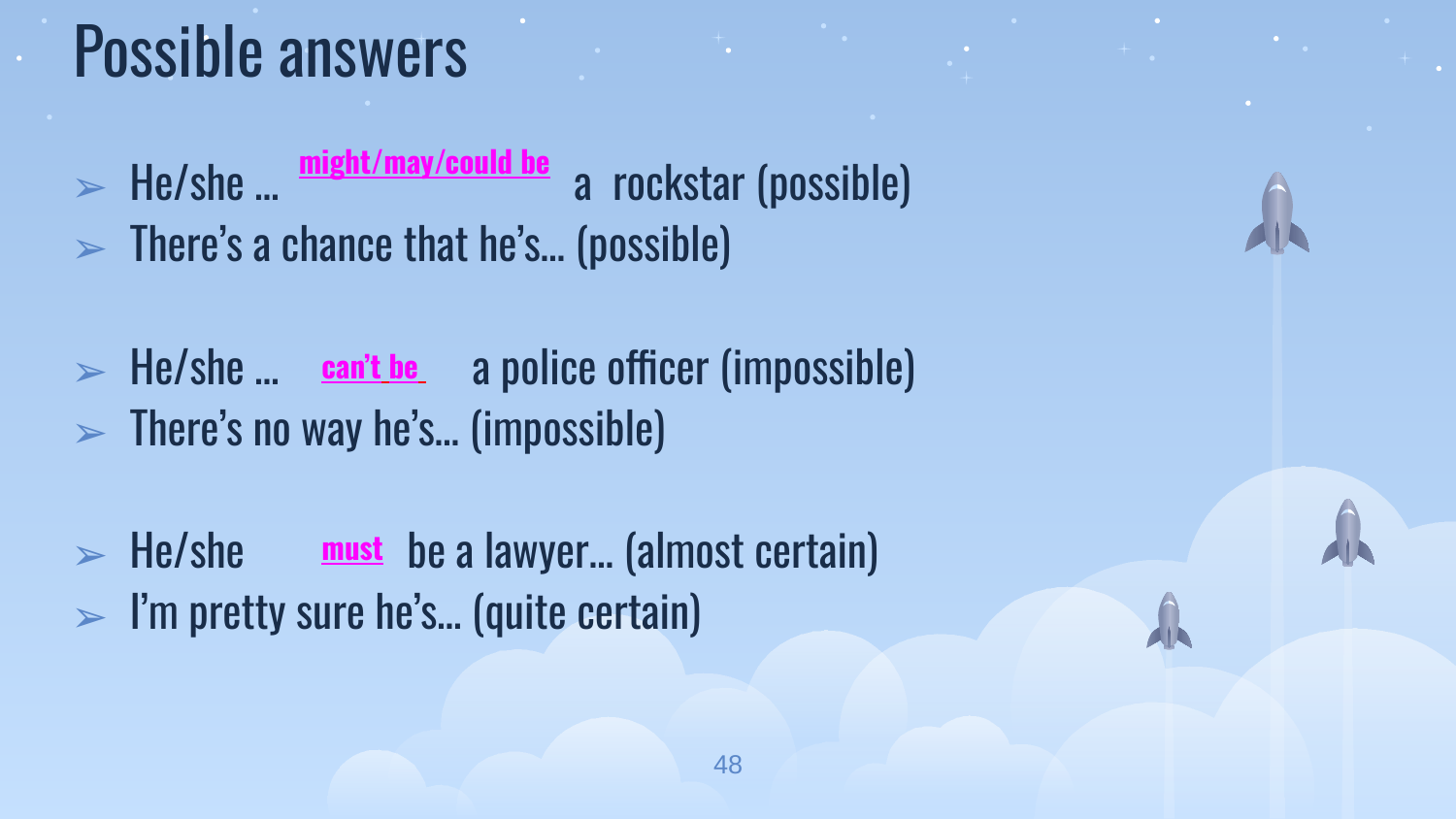

# Possible answers
might/may/could be
He/she …                             a  rockstar (possible)
There’s a chance that he’s… (possible)

He/she …                   a police officer (impossible)
There’s no way he’s… (impossible)

He/she                be a lawyer… (almost certain)
I’m pretty sure he’s… (quite certain)

can’t be
must
48